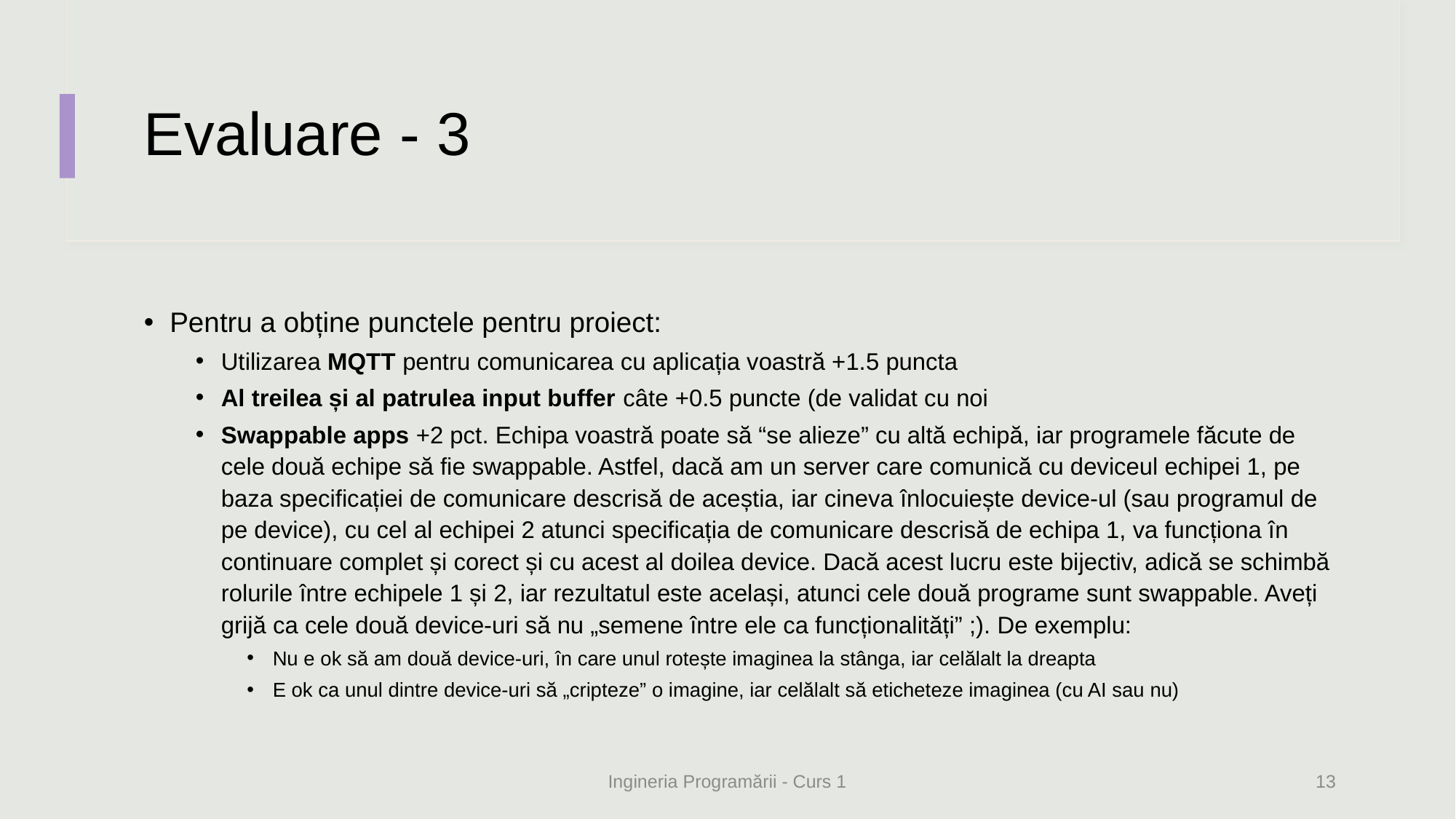

# Evaluare - 3
Pentru a obține punctele pentru proiect:
Utilizarea MQTT pentru comunicarea cu aplicația voastră +1.5 puncta
Al treilea și al patrulea input buffer câte +0.5 puncte (de validat cu noi
Swappable apps +2 pct. Echipa voastră poate să “se alieze” cu altă echipă, iar programele făcute de cele două echipe să fie swappable. Astfel, dacă am un server care comunică cu deviceul echipei 1, pe baza specificației de comunicare descrisă de aceștia, iar cineva înlocuiește device-ul (sau programul de pe device), cu cel al echipei 2 atunci specificația de comunicare descrisă de echipa 1, va funcționa în continuare complet și corect și cu acest al doilea device. Dacă acest lucru este bijectiv, adică se schimbă rolurile între echipele 1 și 2, iar rezultatul este același, atunci cele două programe sunt swappable. Aveți grijă ca cele două device-uri să nu „semene între ele ca funcționalități” ;). De exemplu:
Nu e ok să am două device-uri, în care unul rotește imaginea la stânga, iar celălalt la dreapta
E ok ca unul dintre device-uri să „cripteze” o imagine, iar celălalt să eticheteze imaginea (cu AI sau nu)
Ingineria Programării - Curs 1
13